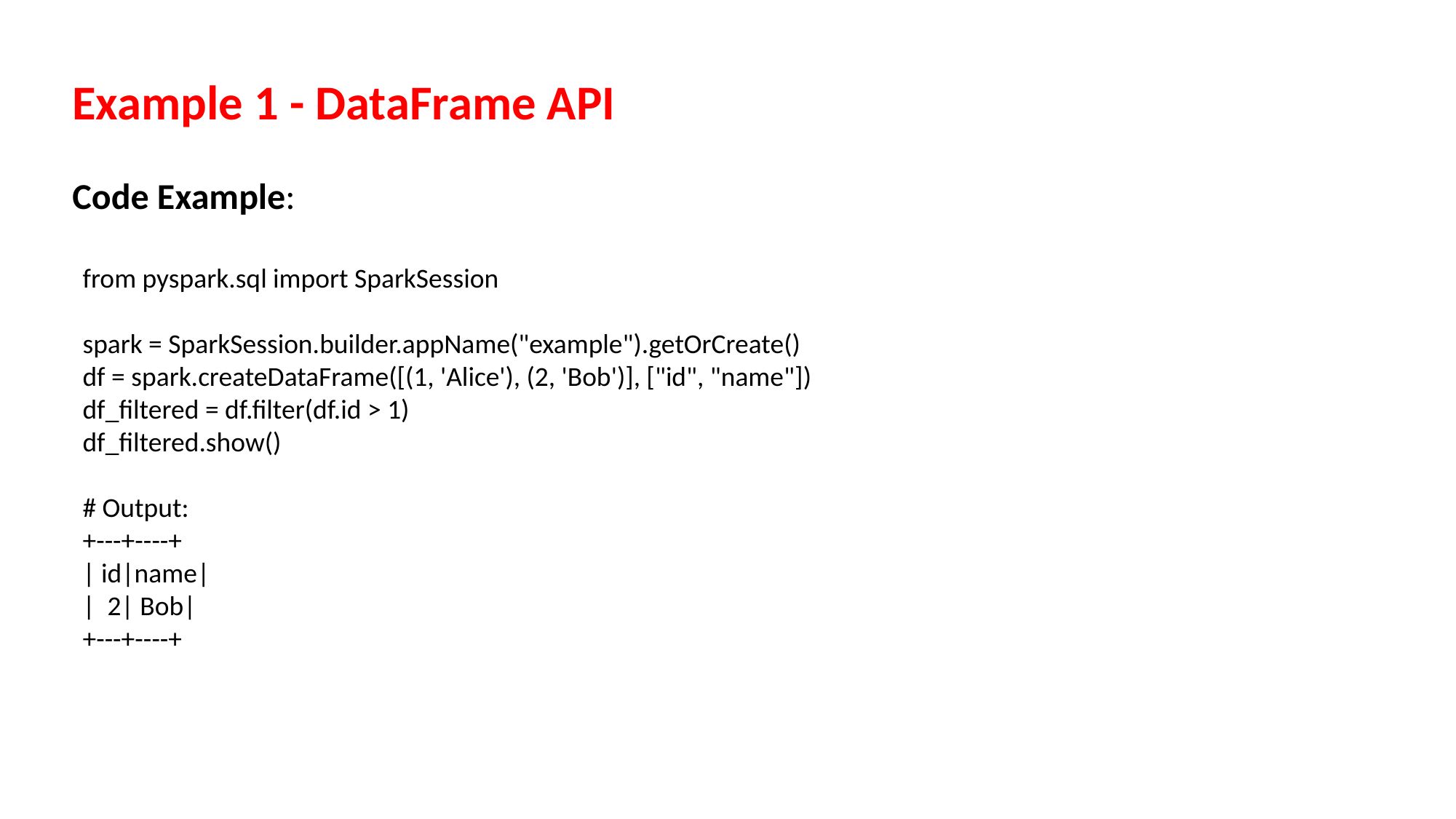

Example 1 - DataFrame API

Code Example:
from pyspark.sql import SparkSession

spark = SparkSession.builder.appName("example").getOrCreate()
df = spark.createDataFrame([(1, 'Alice'), (2, 'Bob')], ["id", "name"])
df_filtered = df.filter(df.id > 1)
df_filtered.show()

# Output:
+---+----+
| id|name|
|  2| Bob|
+---+----+